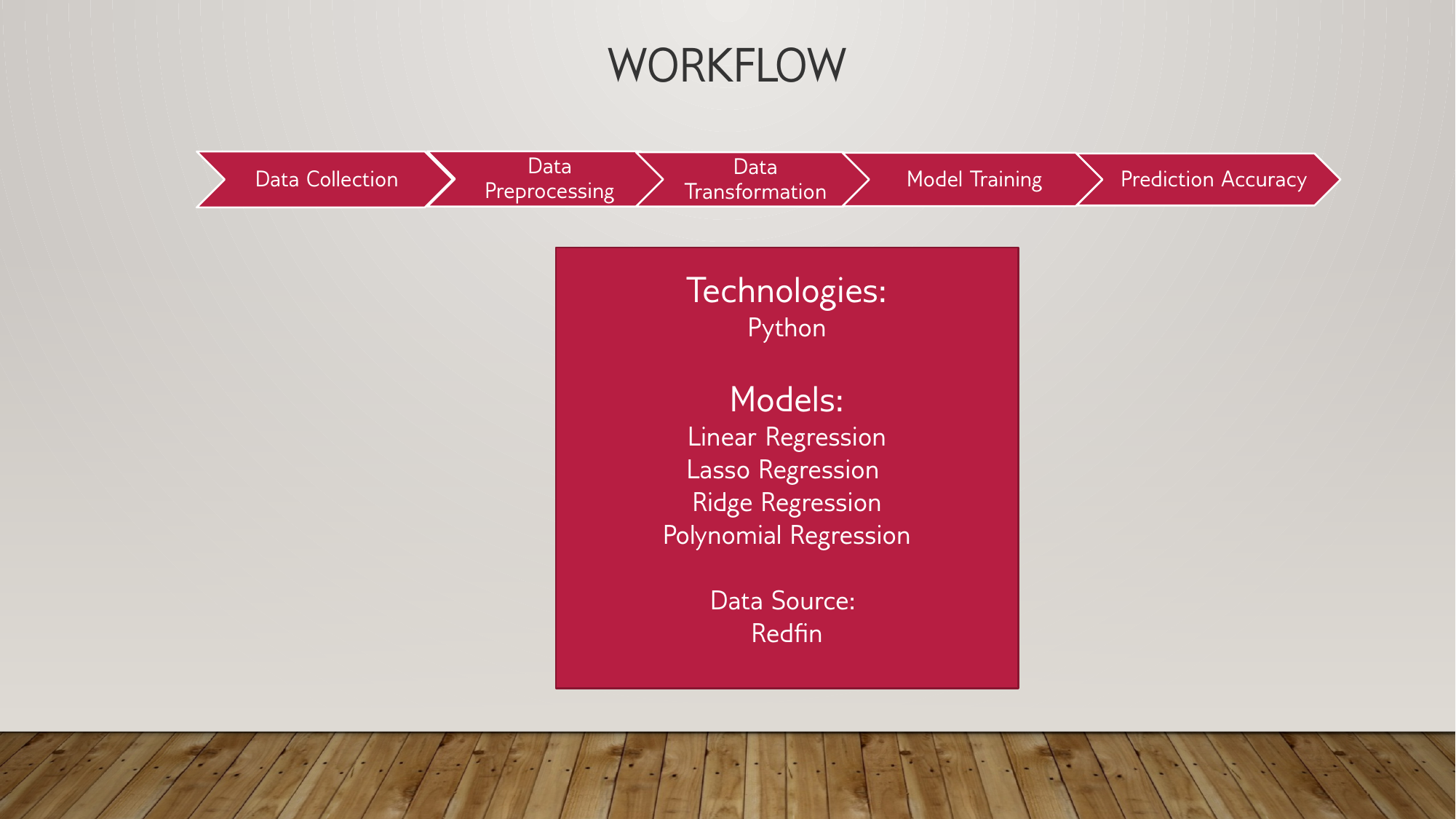

Workflow
Data Collection
 Prediction Accuracy
Data Preprocessing
Data Transformation
Model Training

Technologies:
Python

Models:
Linear Regression
Lasso Regression
Ridge Regression
Polynomial Regression

Data Source:
Redfin